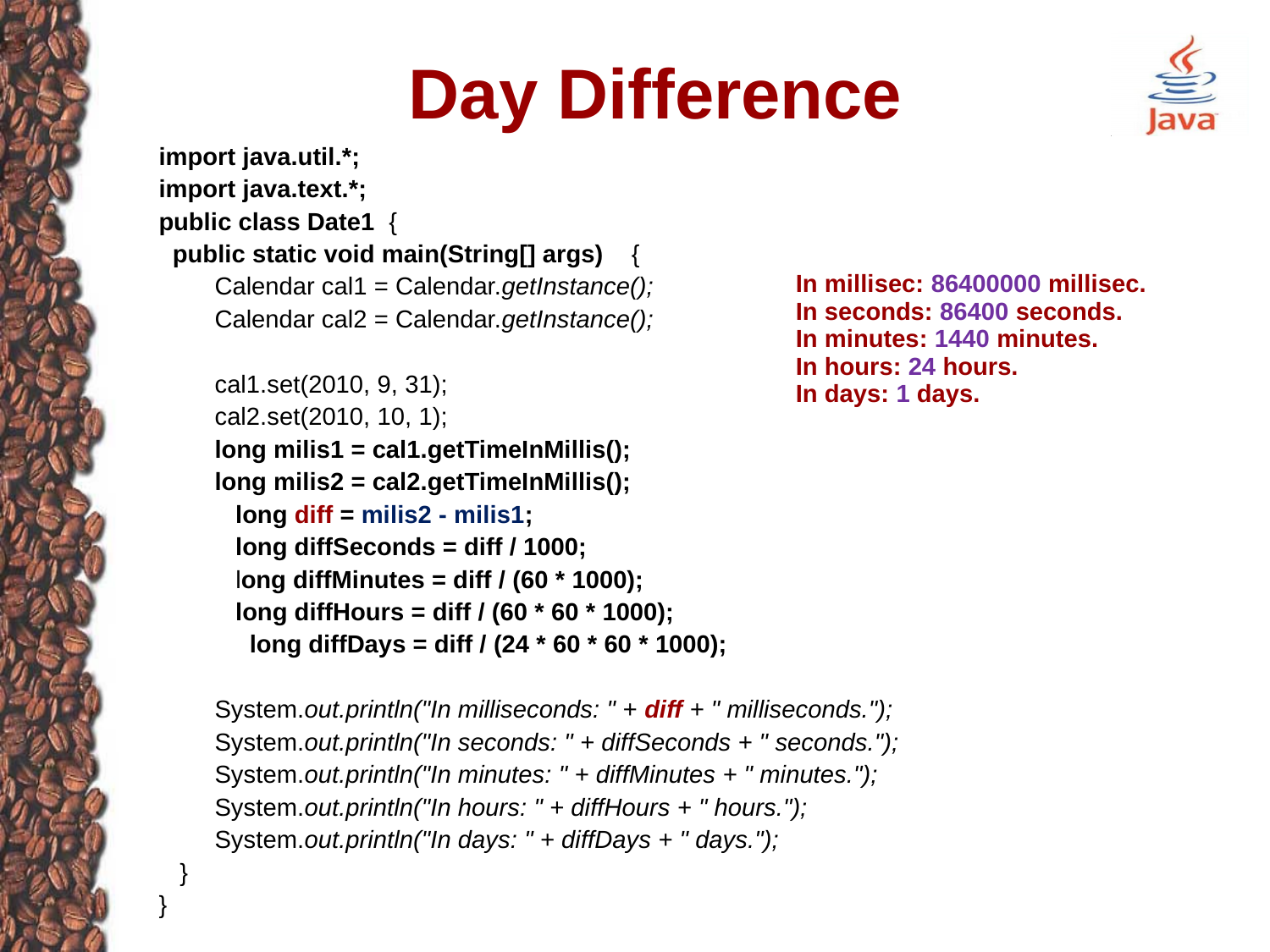

# Day Difference
import java.util.*;
import java.text.*;
public class Date1  {
  public static void main(String[] args)    {
        Calendar cal1 = Calendar.getInstance();
        Calendar cal2 = Calendar.getInstance();

        cal1.set(2010, 9, 31);
        cal2.set(2010, 10, 1);
        long milis1 = cal1.getTimeInMillis();
        long milis2 = cal2.getTimeInMillis();
           long diff = milis2 - milis1;
           long diffSeconds = diff / 1000;
           long diffMinutes = diff / (60 * 1000);
           long diffHours = diff / (60 * 60 * 1000);
             long diffDays = diff / (24 * 60 * 60 * 1000);

        System.out.println("In milliseconds: " + diff + " milliseconds.");
        System.out.println("In seconds: " + diffSeconds + " seconds.");
        System.out.println("In minutes: " + diffMinutes + " minutes.");
        System.out.println("In hours: " + diffHours + " hours.");
        System.out.println("In days: " + diffDays + " days.");
   }
}
In millisec: 86400000 millisec.
In seconds: 86400 seconds.
In minutes: 1440 minutes.
In hours: 24 hours.
In days: 1 days.